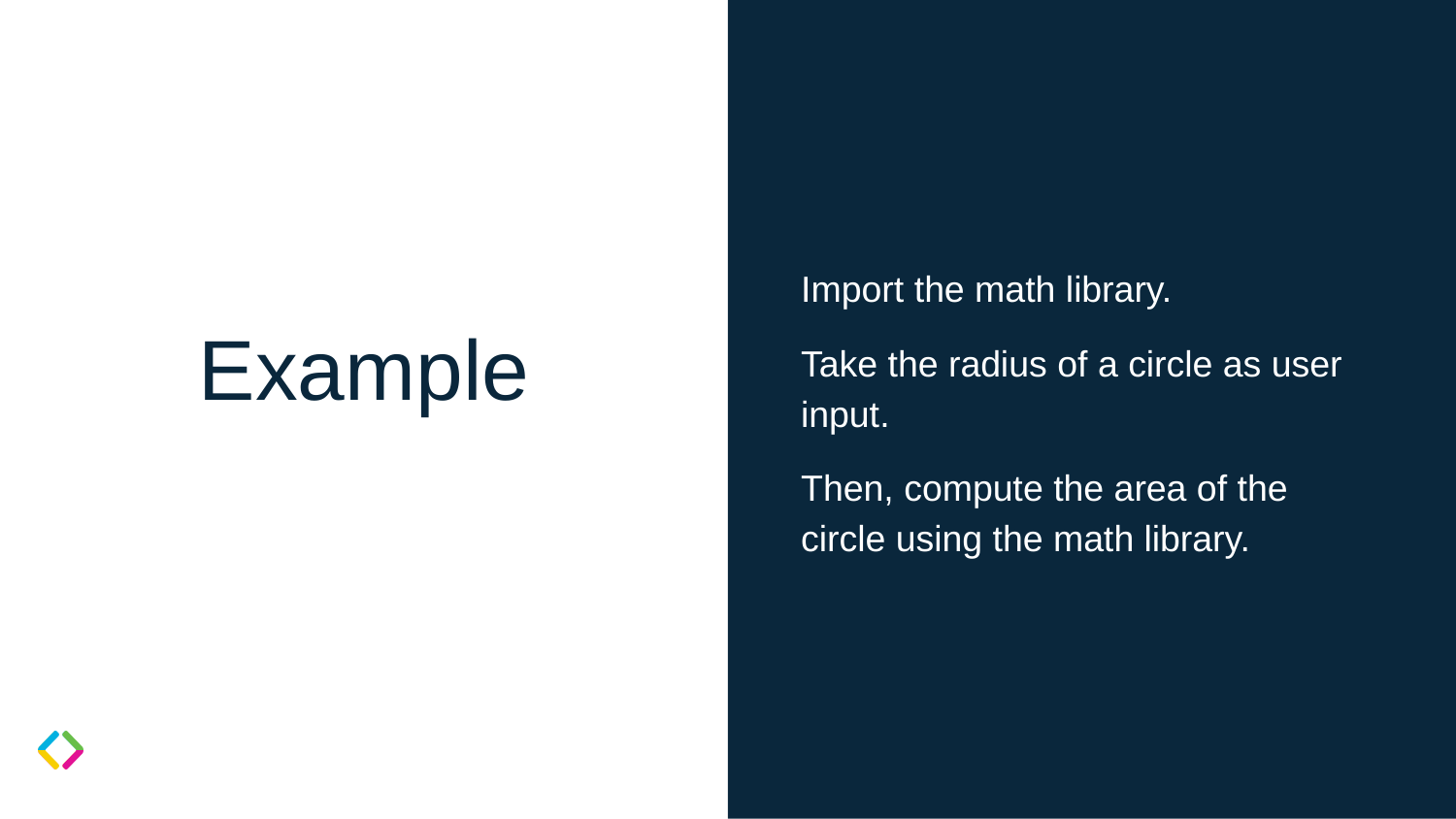

Import the math library.
Take the radius of a circle as user input.
Then, compute the area of the circle using the math library.
# Example